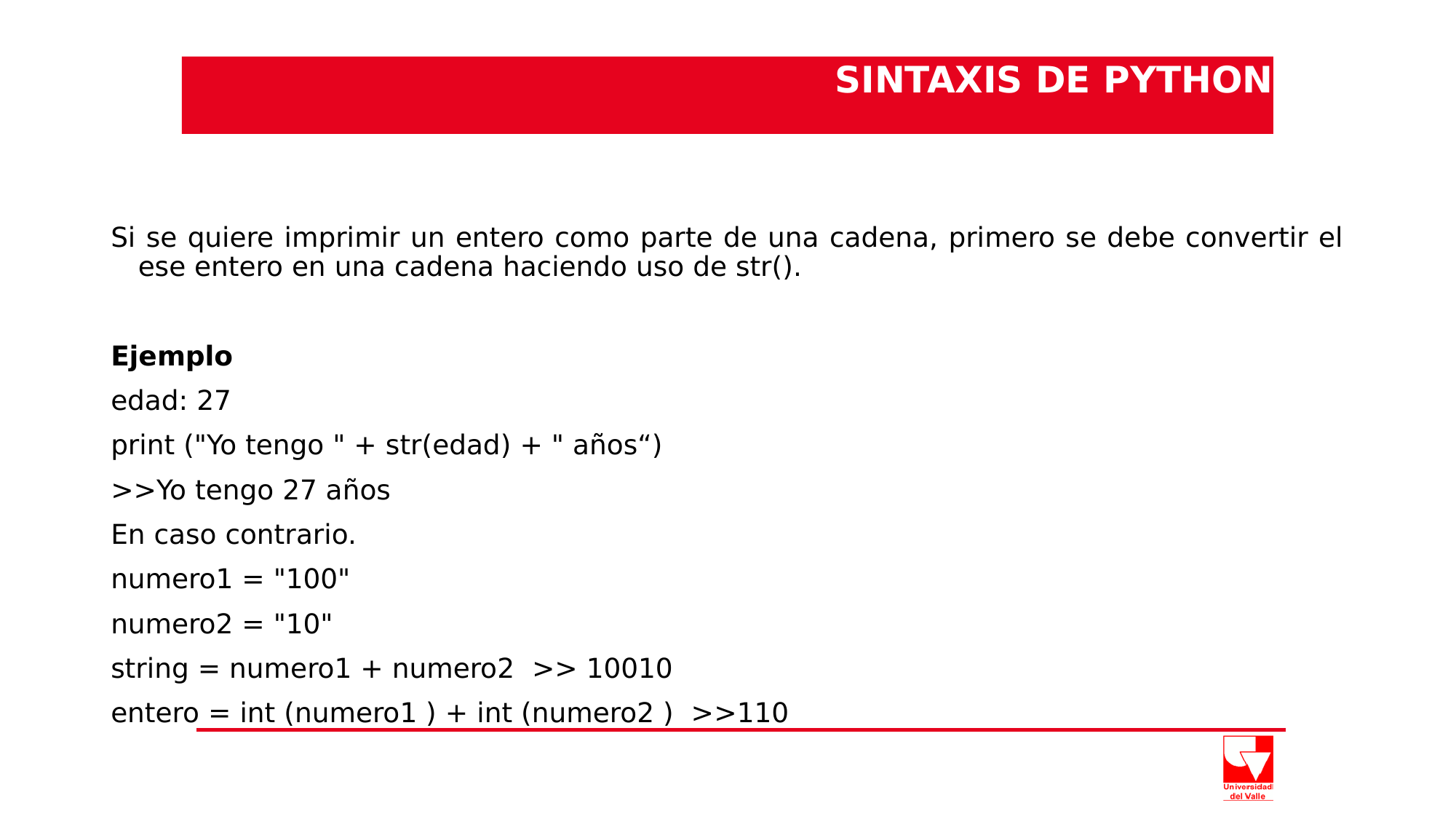

SINTAXIS DE PYTHON
# Si se quiere imprimir un entero como parte de una cadena, primero se debe convertir el ese entero en una cadena haciendo uso de str().

Ejemplo
edad: 27
print ("Yo tengo " + str(edad) + " años“)
>>Yo tengo 27 años
En caso contrario.
numero1 = "100"
numero2 = "10"
string = numero1 + numero2  >> 10010
entero = int (numero1 ) + int (numero2 )  >>110